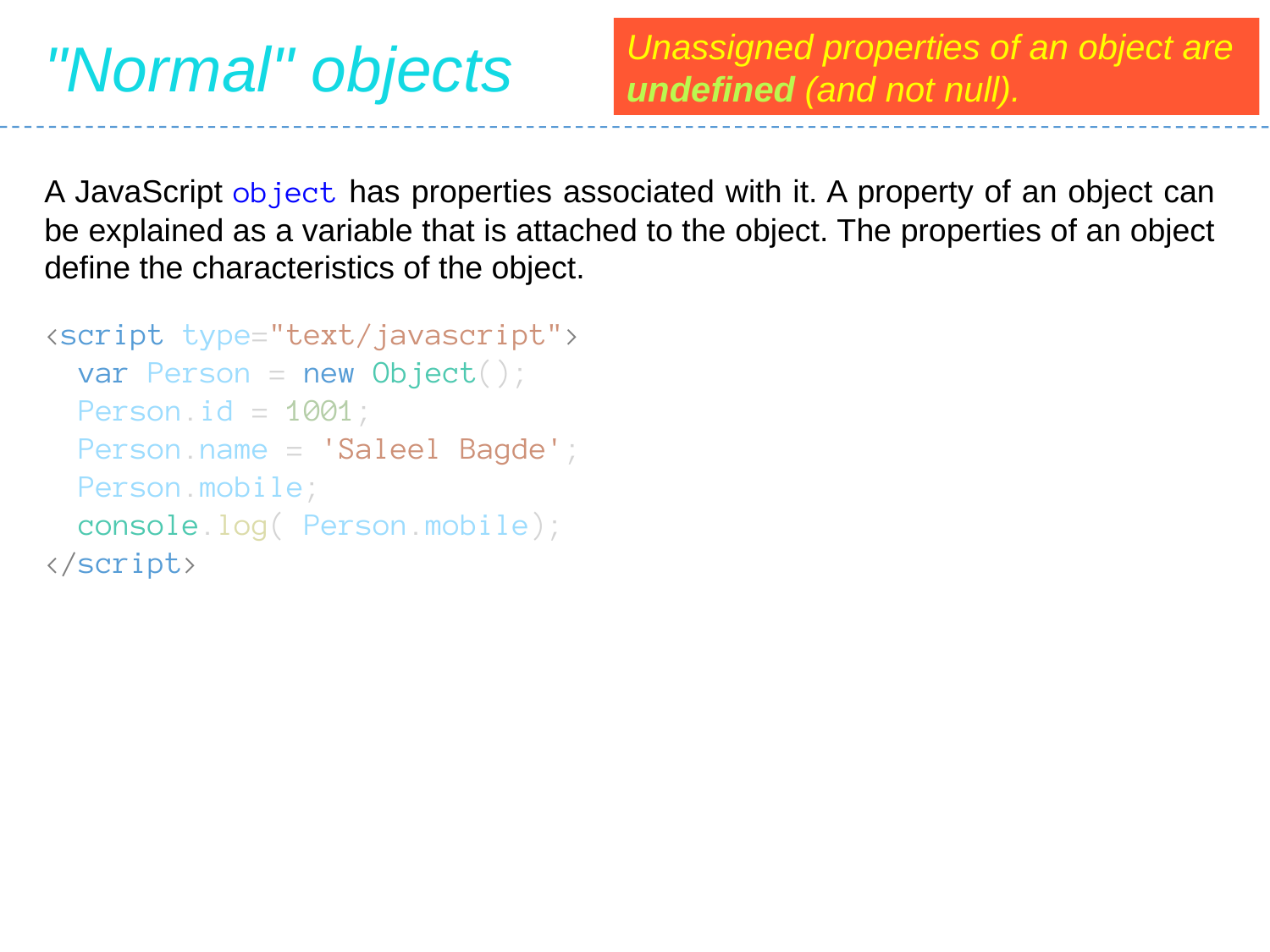

Unassigned properties of an object are undefined (and not null).
"Normal" objects
A JavaScript object has properties associated with it. A property of an object can be explained as a variable that is attached to the object. The properties of an object define the characteristics of the object.
<script type="text/javascript">
  var Person = new Object();
  Person.id = 1001;
  Person.name = 'Saleel Bagde';
  Person.mobile;
  console.log( Person.mobile);
</script>